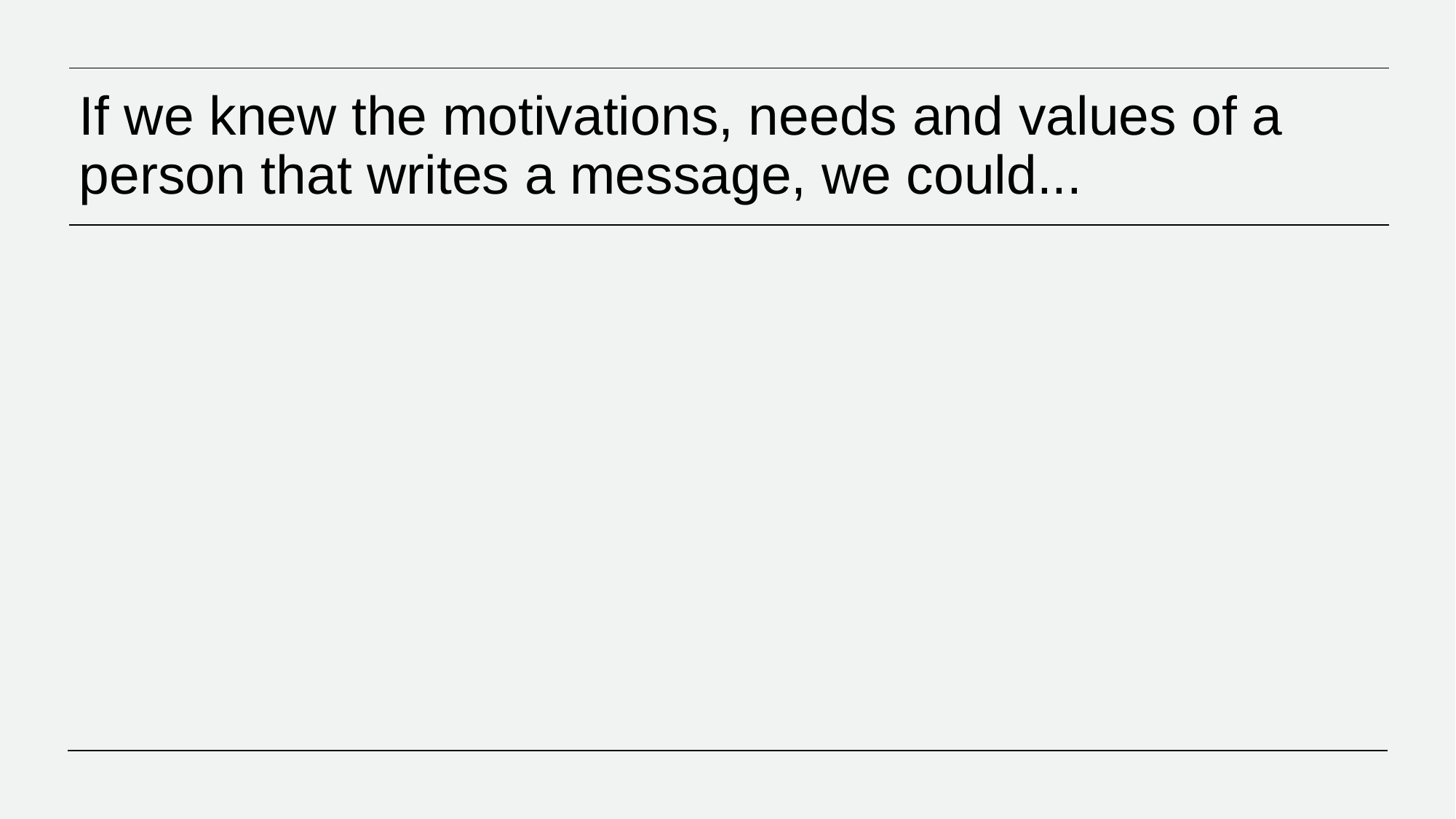

# If we knew the motivations, needs and values of a person that writes a message, we could...